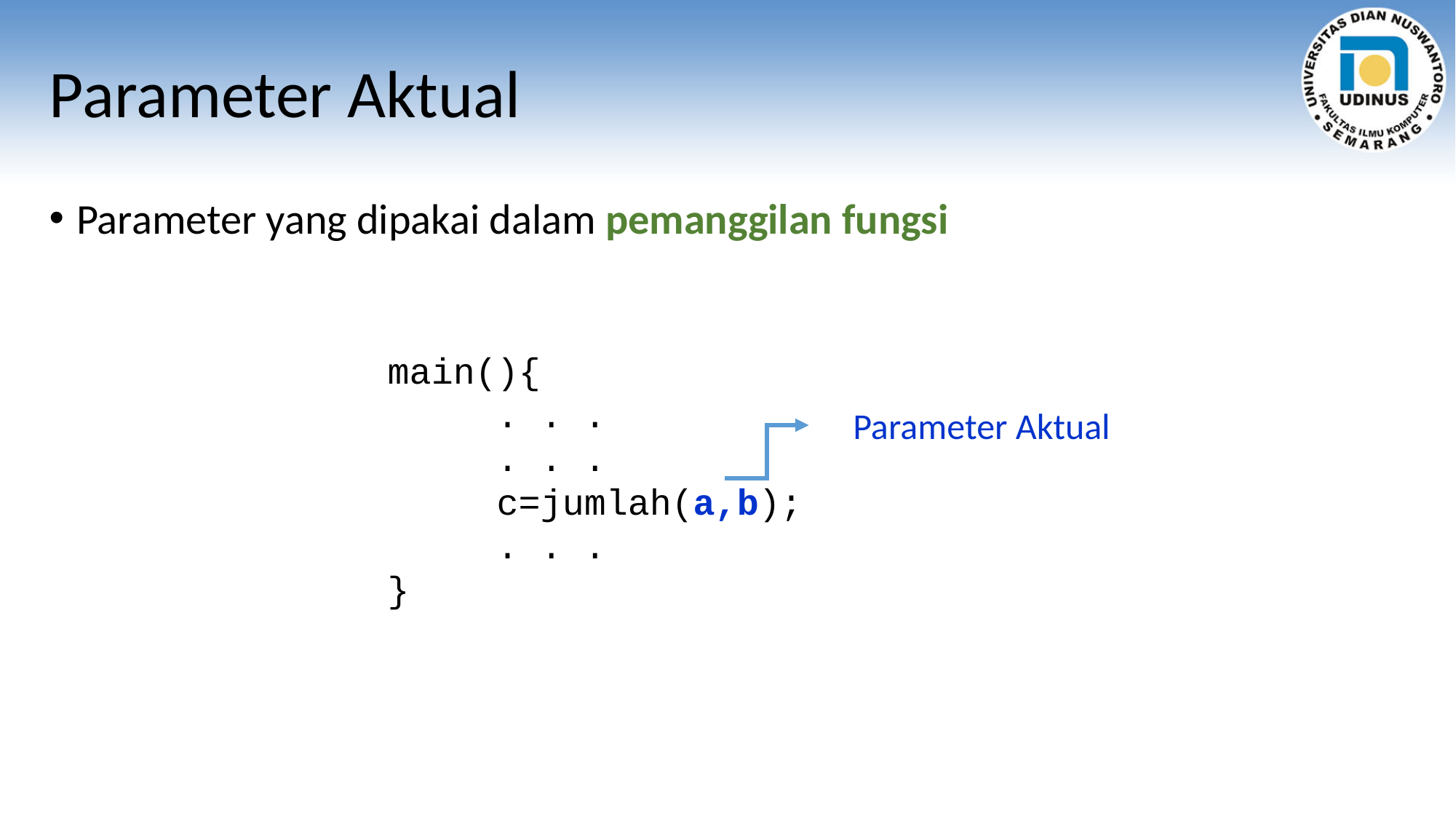

# Parameter Aktual
Parameter yang dipakai dalam pemanggilan fungsi
main(){
	. . .
	. . .
	c=jumlah(a,b);
	. . .
}
Parameter Aktual